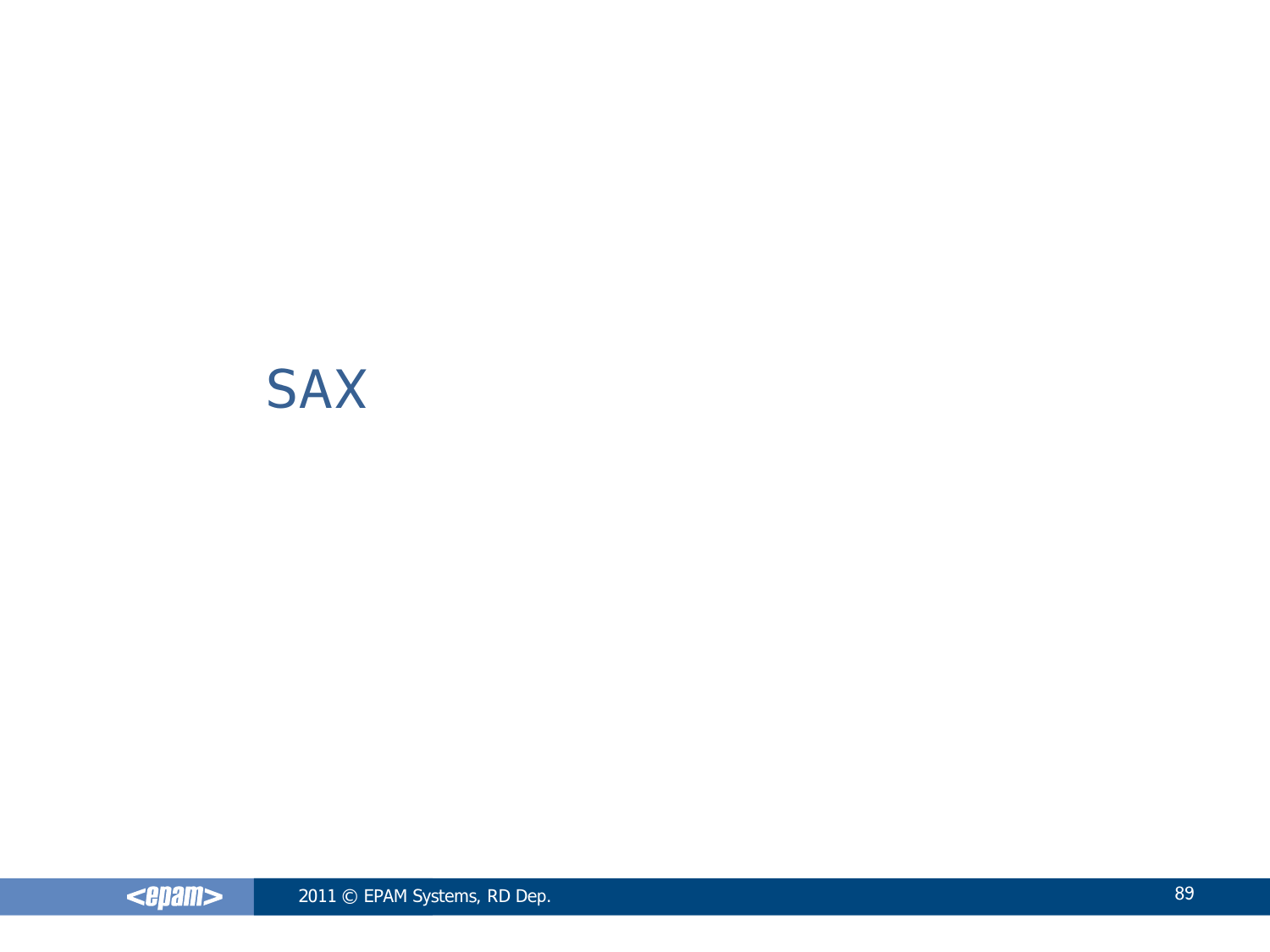

# SAX
89
2011 © EPAM Systems, RD Dep.